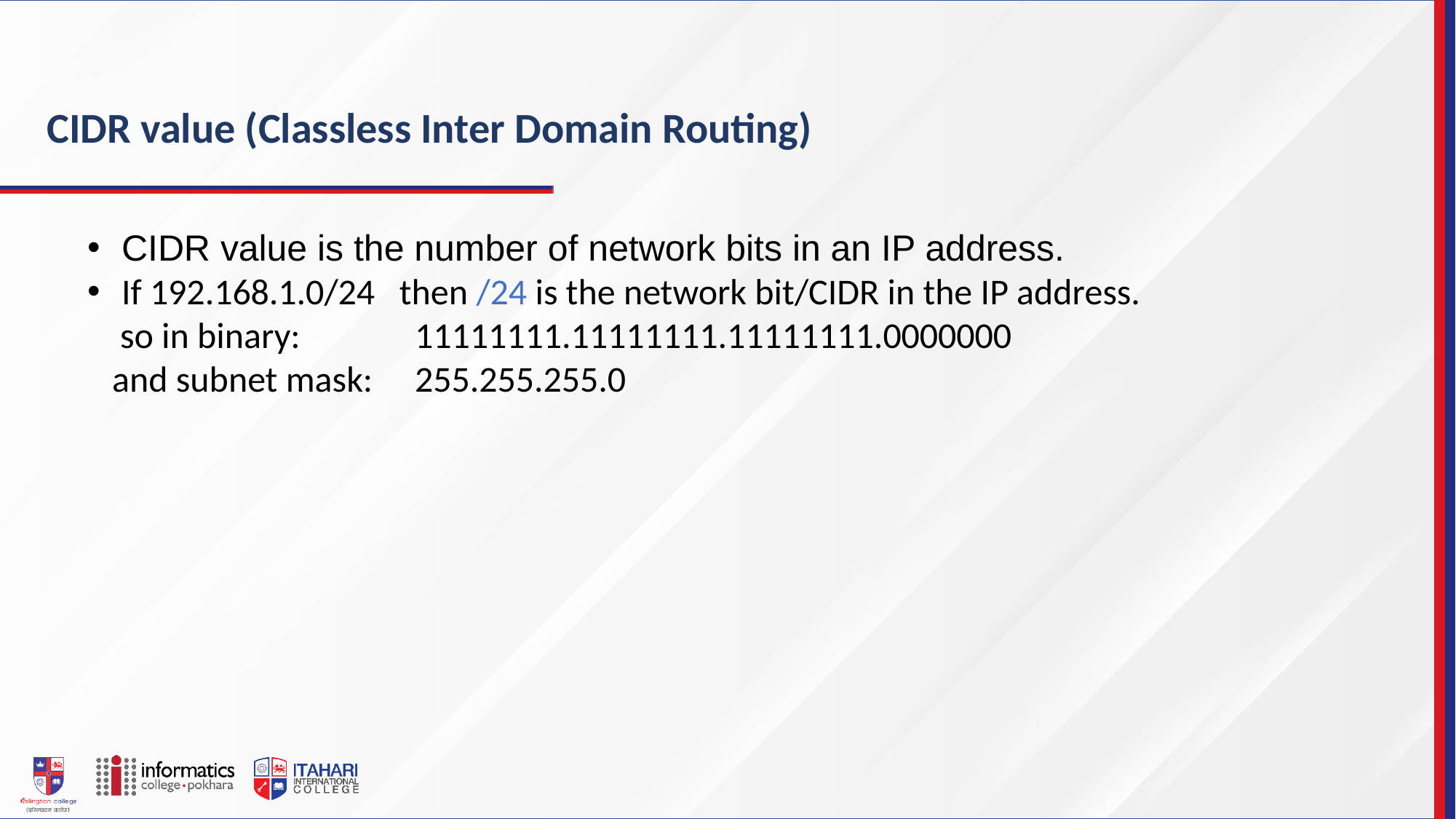

CIDR value (Classless Inter Domain Routing)
CIDR value is the number of network bits in an IP address.
If 192.168.1.0/24   then /24 is the network bit/CIDR in the IP address.
    so in binary: 	11111111.11111111.11111111.0000000
   and subnet mask: 	255.255.255.0